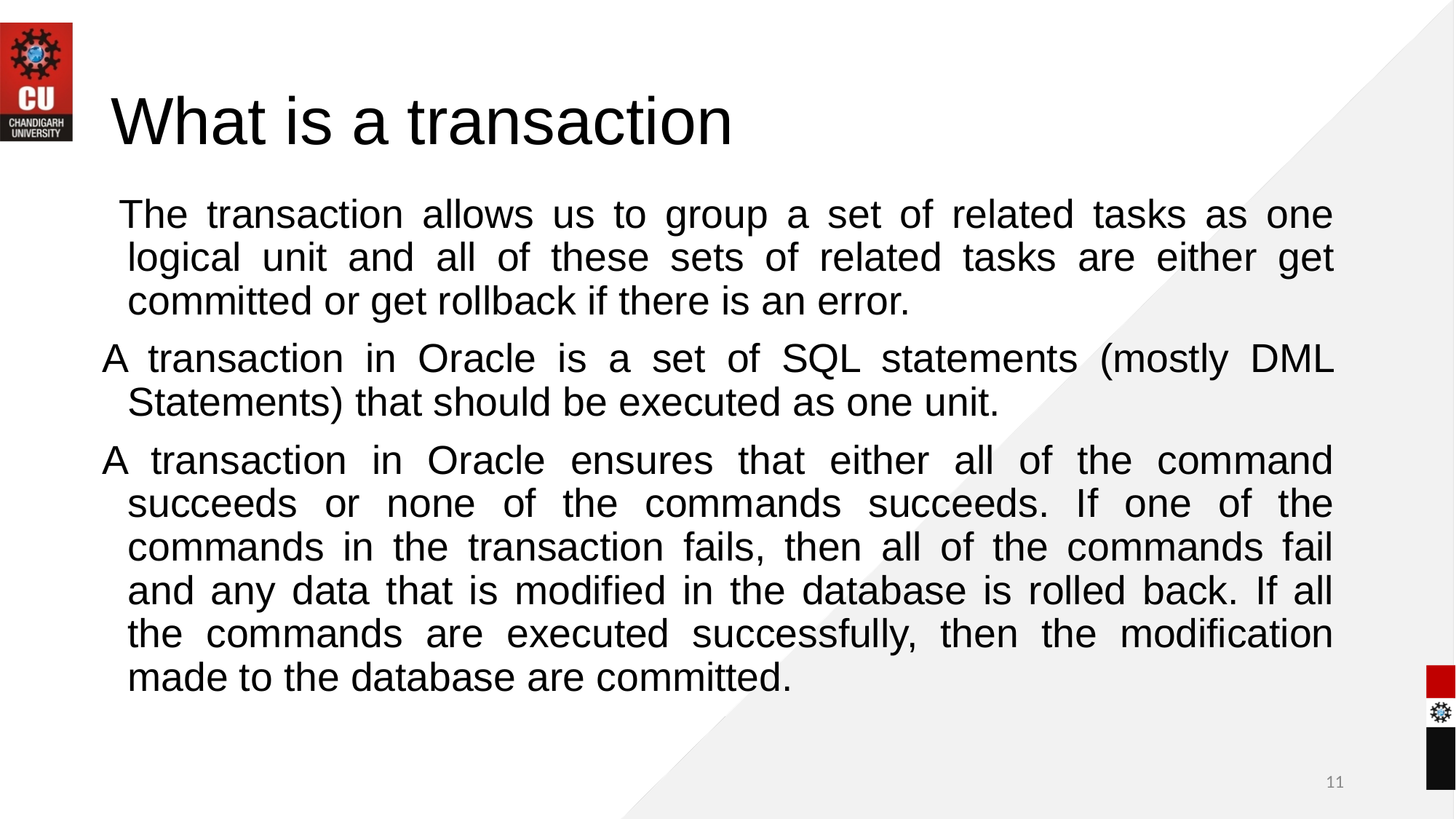

# What is a transaction
 The transaction allows us to group a set of related tasks as one logical unit and all of these sets of related tasks are either get committed or get rollback if there is an error.
A transaction in Oracle is a set of SQL statements (mostly DML Statements) that should be executed as one unit.
A transaction in Oracle ensures that either all of the command succeeds or none of the commands succeeds. If one of the commands in the transaction fails, then all of the commands fail and any data that is modified in the database is rolled back. If all the commands are executed successfully, then the modification made to the database are committed.
11